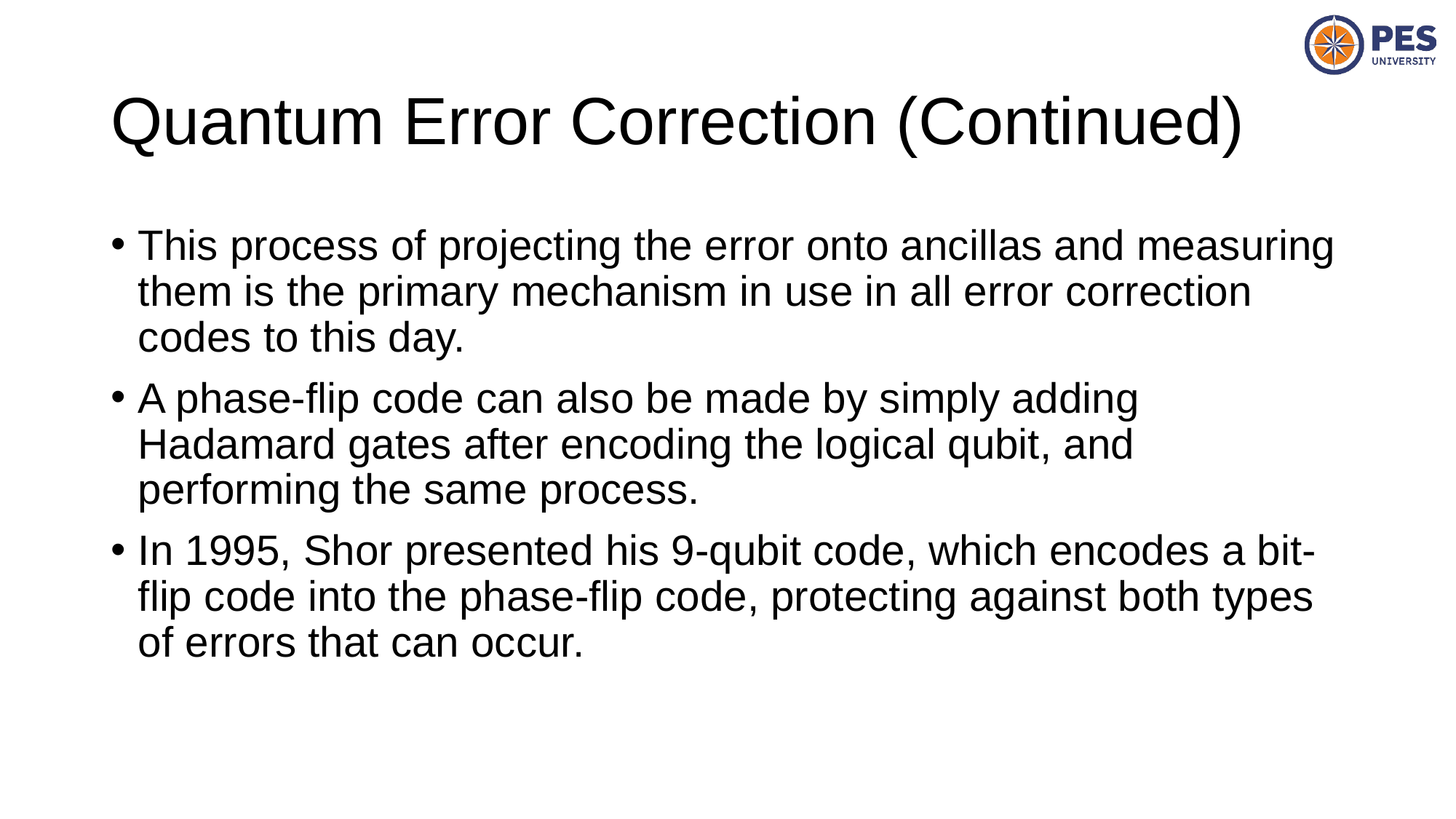

# Quantum Error Correction (Continued)
This process of projecting the error onto ancillas and measuring them is the primary mechanism in use in all error correction codes to this day.
A phase-flip code can also be made by simply adding Hadamard gates after encoding the logical qubit, and performing the same process.
In 1995, Shor presented his 9-qubit code, which encodes a bit-flip code into the phase-flip code, protecting against both types of errors that can occur.